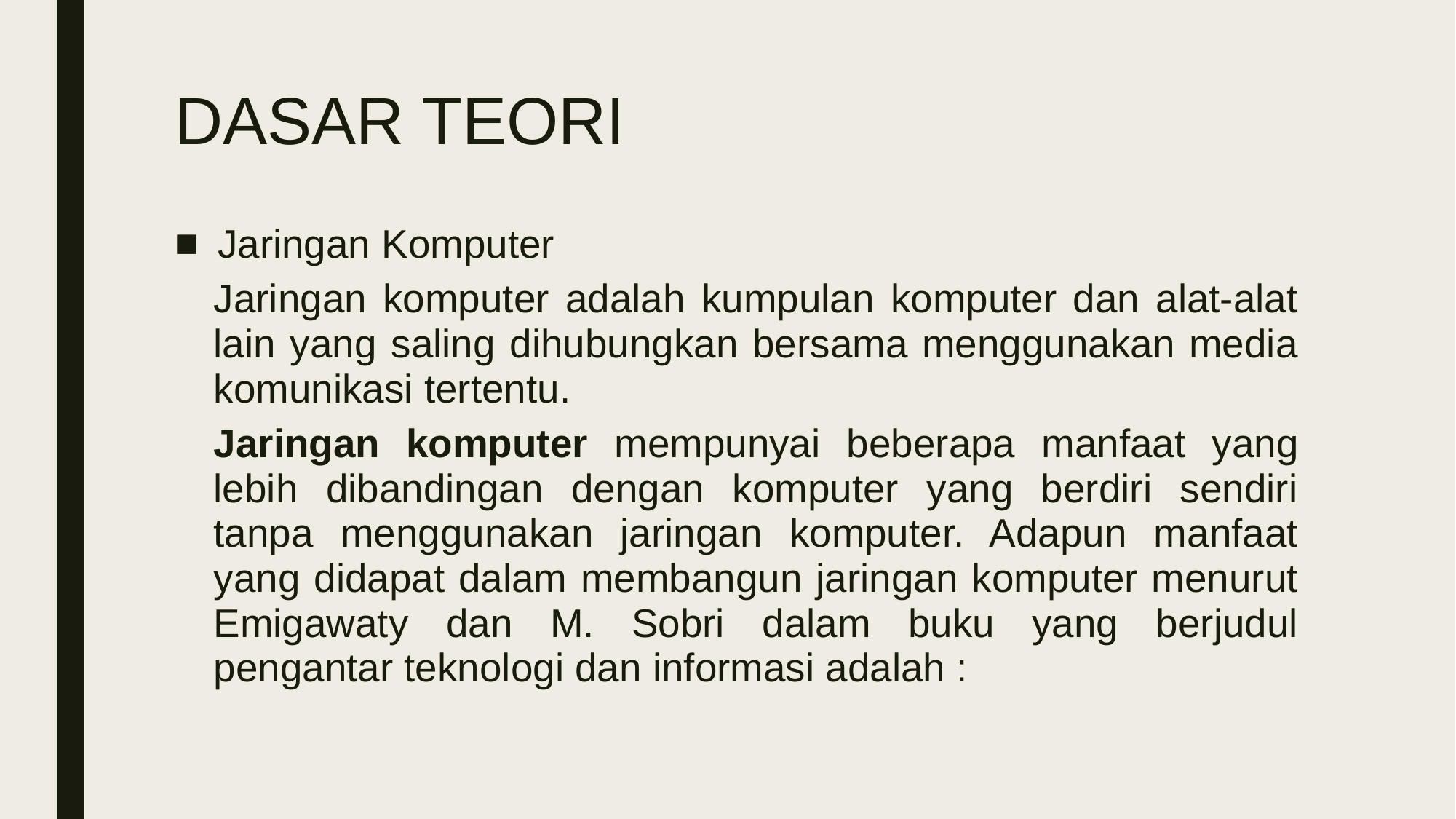

# DASAR TEORI
Jaringan Komputer
Jaringan komputer adalah kumpulan komputer dan alat-alat lain yang saling dihubungkan bersama menggunakan media komunikasi tertentu.
Jaringan komputer mempunyai beberapa manfaat yang lebih dibandingan dengan komputer yang berdiri sendiri tanpa menggunakan jaringan komputer. Adapun manfaat yang didapat dalam membangun jaringan komputer menurut Emigawaty dan M. Sobri dalam buku yang berjudul pengantar teknologi dan informasi adalah :